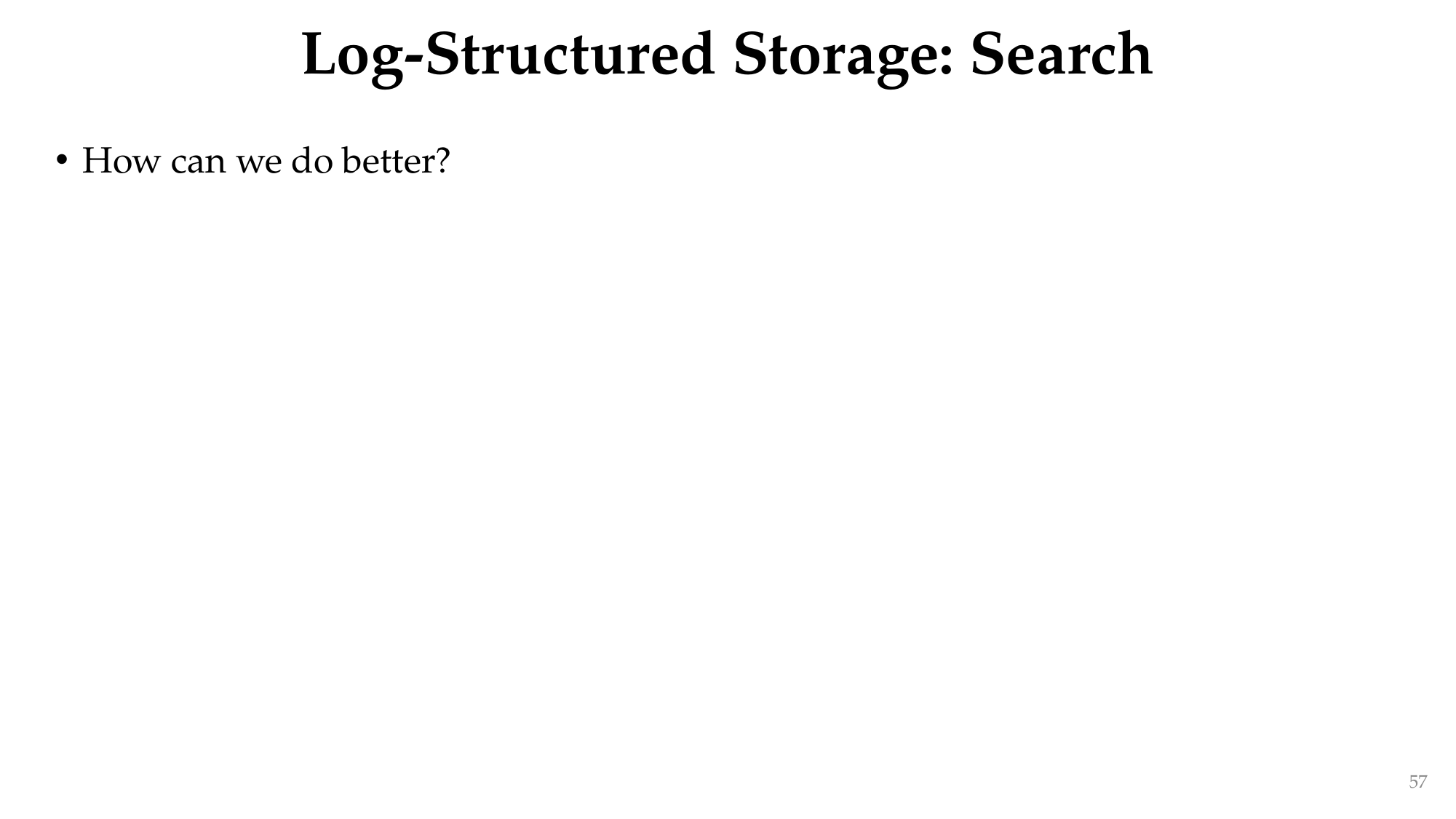

Log-Structured Storage: Search
How can we do better?

57